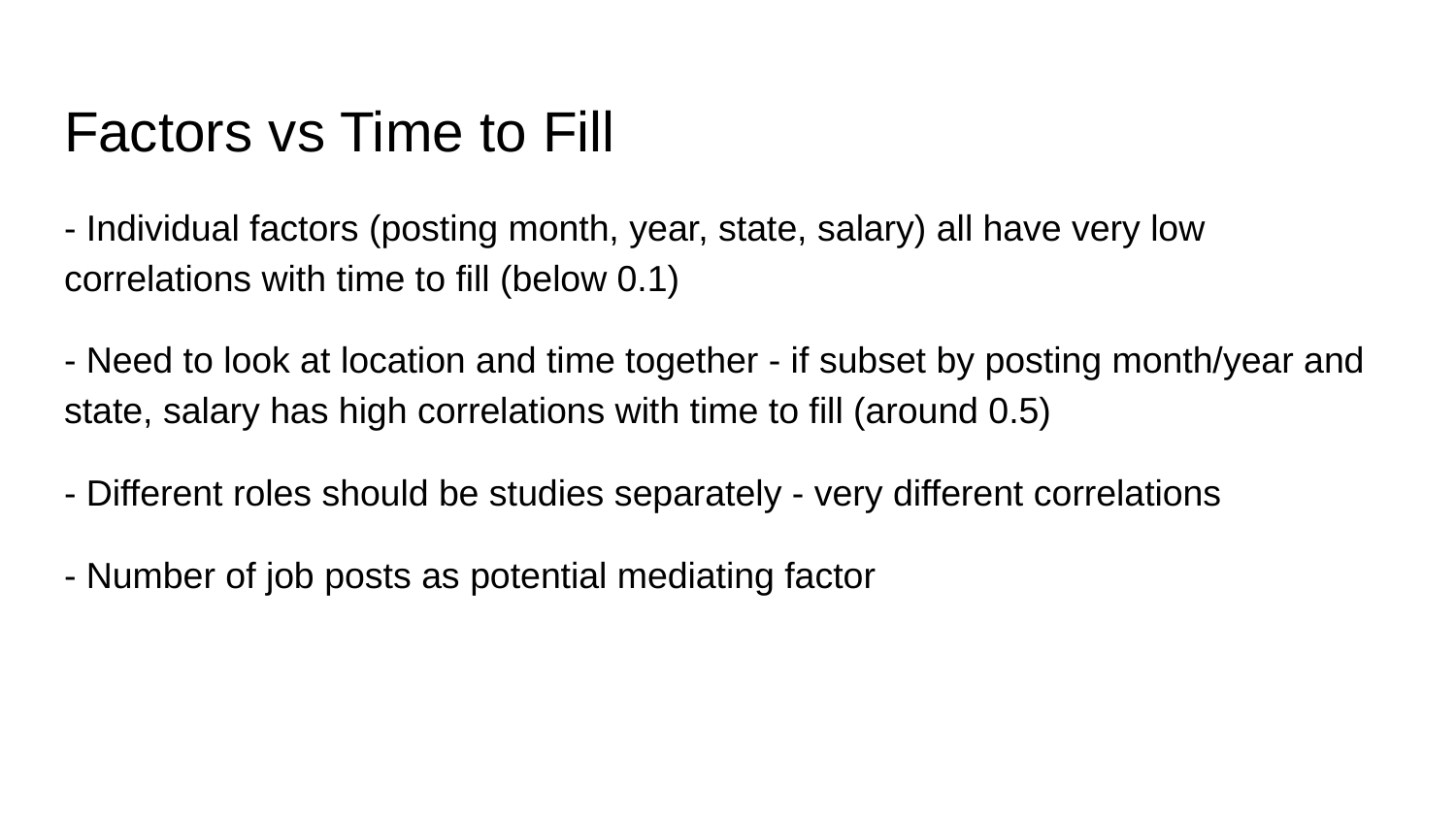

# Factors vs Time to Fill
- Individual factors (posting month, year, state, salary) all have very low correlations with time to fill (below 0.1)
- Need to look at location and time together - if subset by posting month/year and state, salary has high correlations with time to fill (around 0.5)
- Different roles should be studies separately - very different correlations
- Number of job posts as potential mediating factor